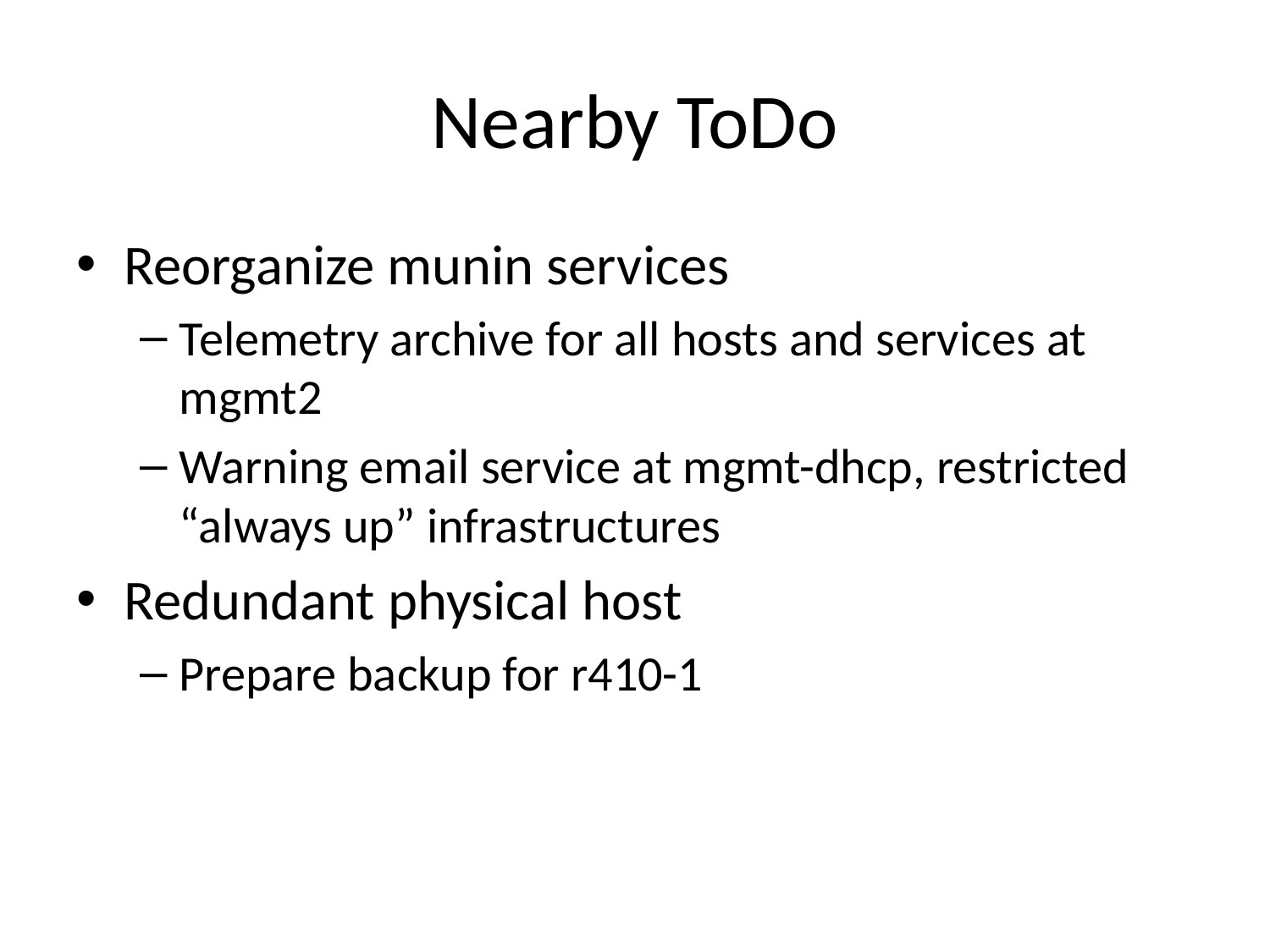

# Nearby ToDo
Reorganize munin services
Telemetry archive for all hosts and services at mgmt2
Warning email service at mgmt-dhcp, restricted “always up” infrastructures
Redundant physical host
Prepare backup for r410-1